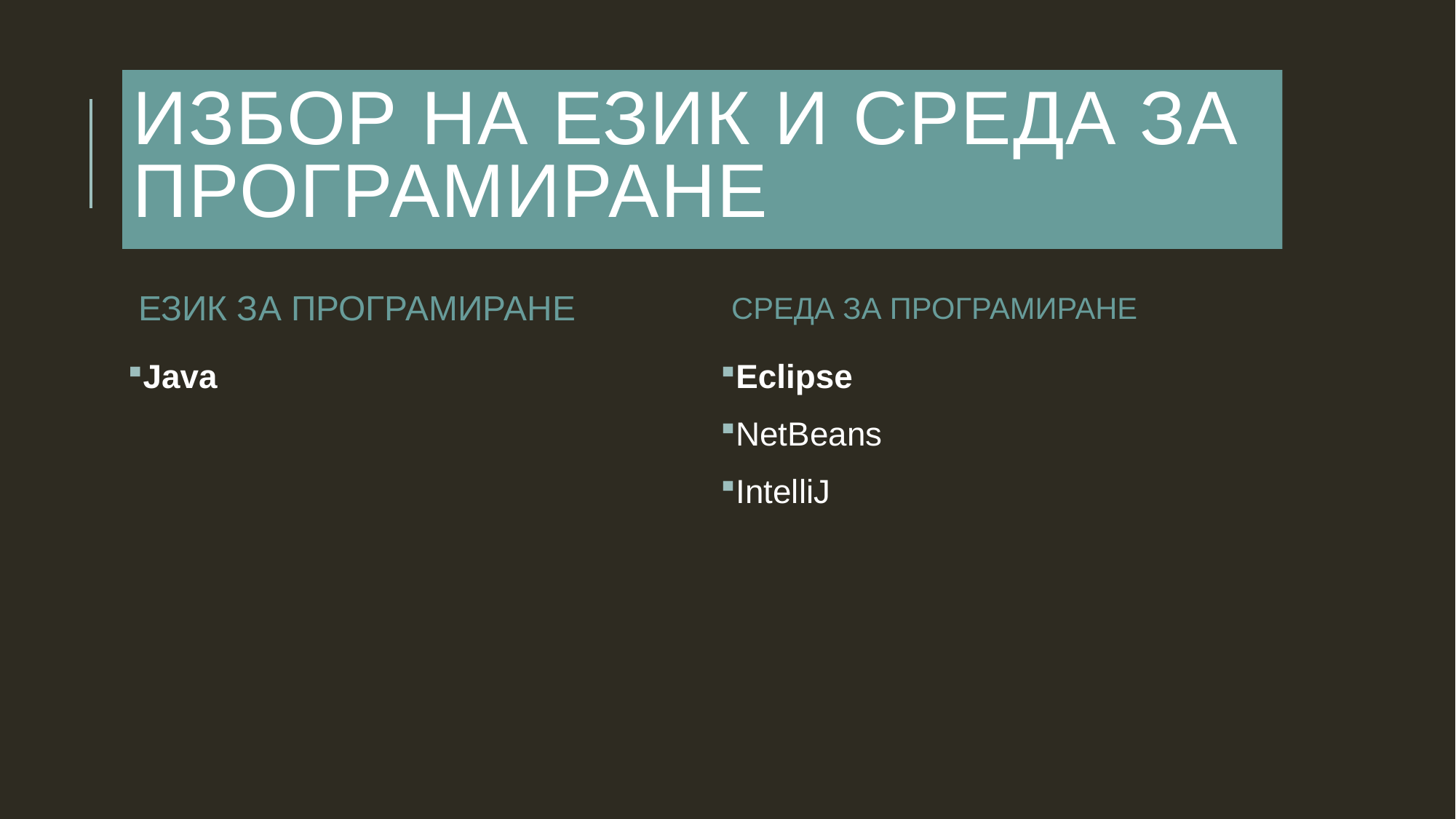

# Избор на език и среда за програмиране
ЕЗИК ЗА ПРОГРАМИРАНЕ
СРЕДА ЗА ПРОГРАМИРАНЕ
Java
Eclipse
NetBeans
IntelliJ